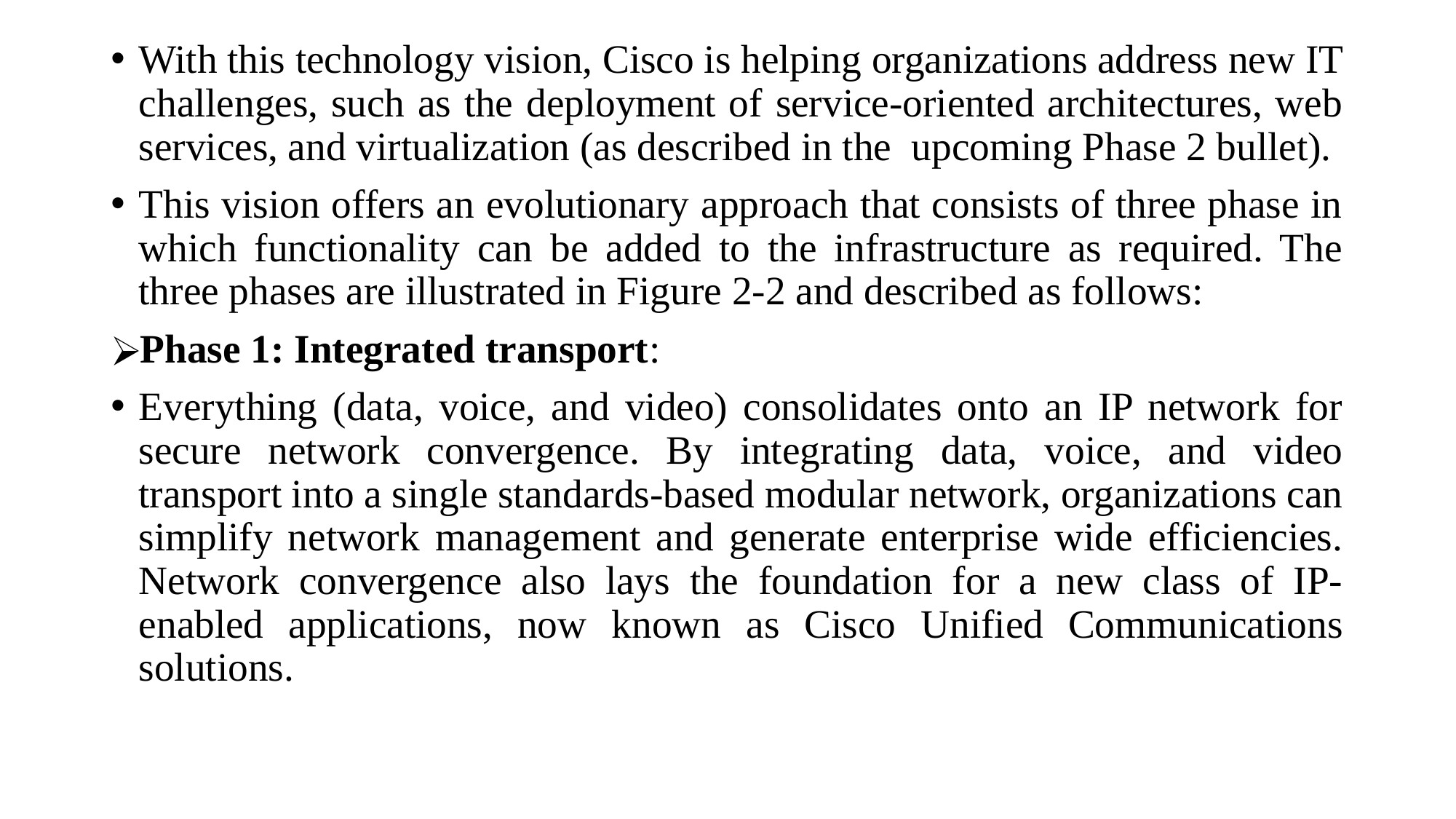

With this technology vision, Cisco is helping organizations address new IT challenges, such as the deployment of service-oriented architectures, web services, and virtualization (as described in the  upcoming Phase 2 bullet).
This vision offers an evolutionary approach that consists of three phase in which functionality can be added to the infrastructure as required. The three phases are illustrated in Figure 2-2 and described as follows:
Phase 1: Integrated transport:
Everything (data, voice, and video) consolidates onto an IP network for secure network convergence. By integrating data, voice, and video transport into a single standards-based modular network, organizations can simplify network management and generate enterprise wide efficiencies. Network convergence also lays the foundation for a new class of IP-enabled applications, now known as Cisco Unified Communications solutions.